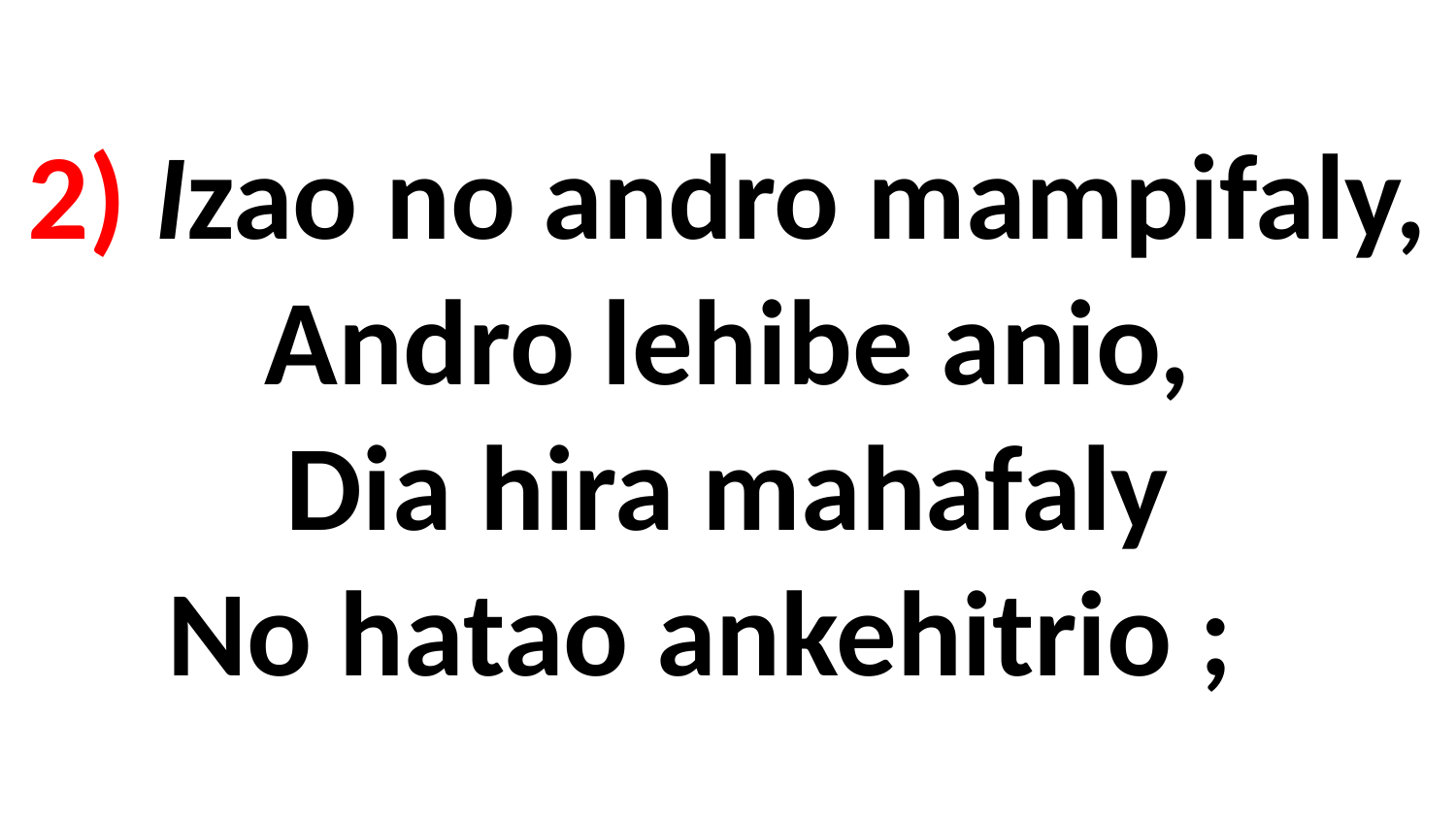

# 2) Izao no andro mampifaly, Andro lehibe anio, Dia hira mahafaly No hatao ankehitrio ;